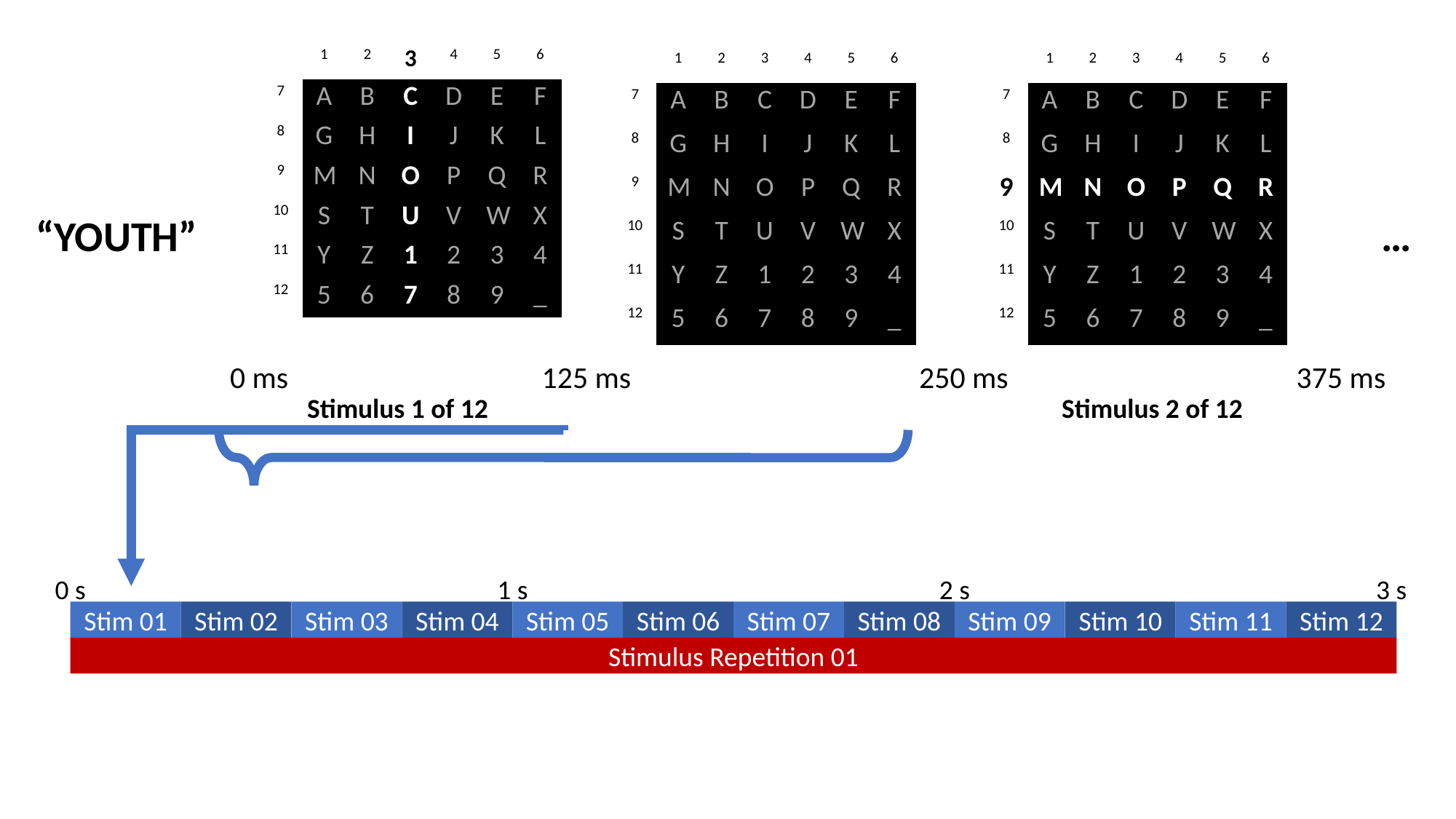

|  | 1 | 2 | 3 | 4 | 5 | 6 |
| --- | --- | --- | --- | --- | --- | --- |
| 7 | A | B | C | D | E | F |
| 8 | G | H | I | J | K | L |
| 9 | M | N | O | P | Q | R |
| 10 | S | T | U | V | W | X |
| 11 | Y | Z | 1 | 2 | 3 | 4 |
| 12 | 5 | 6 | 7 | 8 | 9 | \_ |
|  | 1 | 2 | 3 | 4 | 5 | 6 |
| --- | --- | --- | --- | --- | --- | --- |
| 7 | A | B | C | D | E | F |
| 8 | G | H | I | J | K | L |
| 9 | M | N | O | P | Q | R |
| 10 | S | T | U | V | W | X |
| 11 | Y | Z | 1 | 2 | 3 | 4 |
| 12 | 5 | 6 | 7 | 8 | 9 | \_ |
|  | 1 | 2 | 3 | 4 | 5 | 6 |
| --- | --- | --- | --- | --- | --- | --- |
| 7 | A | B | C | D | E | F |
| 8 | G | H | I | J | K | L |
| 9 | M | N | O | P | Q | R |
| 10 | S | T | U | V | W | X |
| 11 | Y | Z | 1 | 2 | 3 | 4 |
| 12 | 5 | 6 | 7 | 8 | 9 | \_ |

“YOUTH”
…
250 ms
375 ms
0 ms
125 ms
Stimulus 1 of 12
Stimulus 2 of 12
0 s
1 s
2 s
3 s
Stim 01
Stim 02
Stim 03
Stim 04
Stim 05
Stim 06
Stim 07
Stim 08
Stim 09
Stim 10
Stim 11
Stim 12
Stimulus Repetition 01